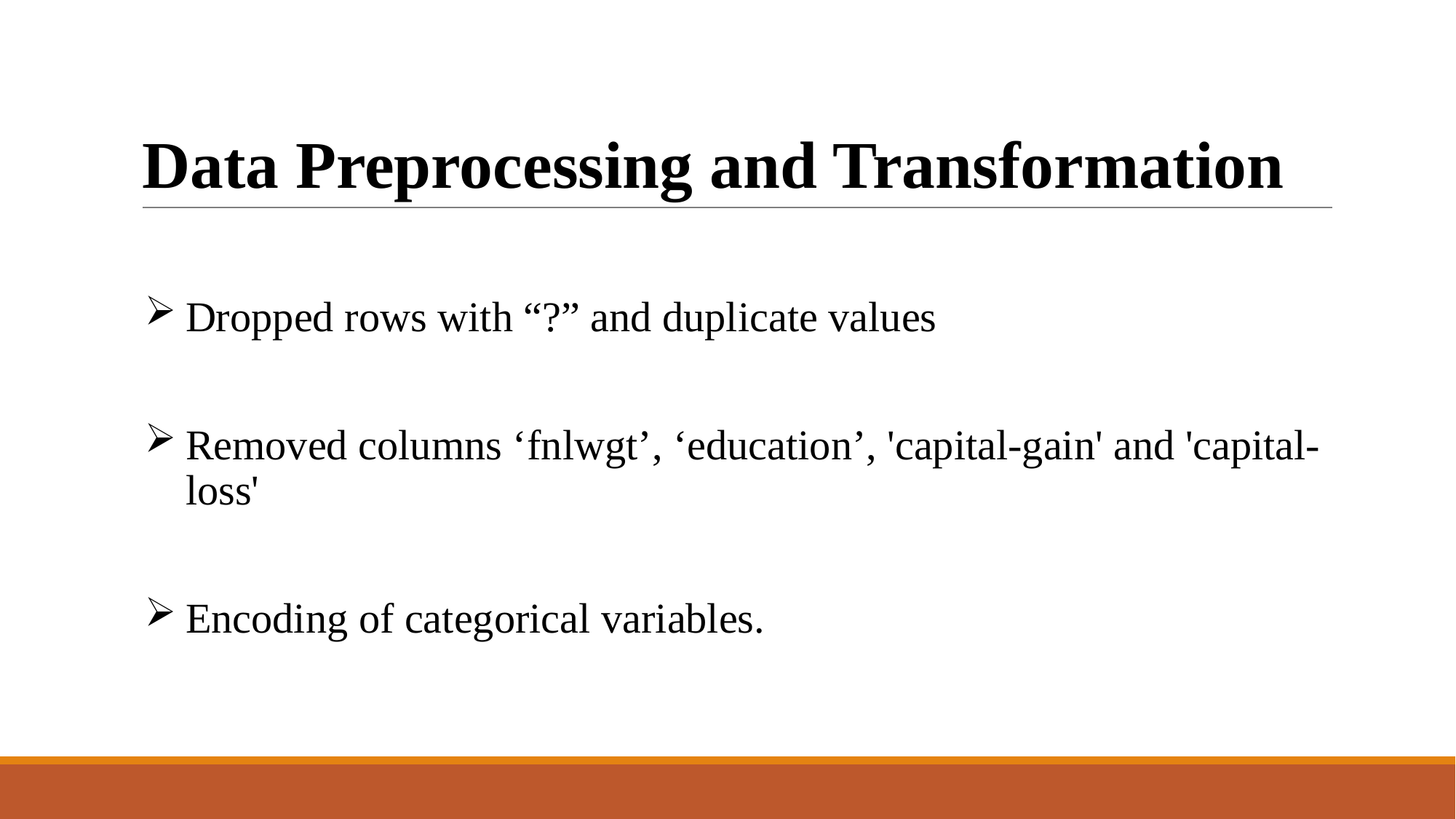

# Data Preprocessing and Transformation

Dropped rows with “?” and duplicate values

Removed columns ‘fnlwgt’, ‘education’, 'capital-gain' and 'capital-loss'

Encoding of categorical variables.